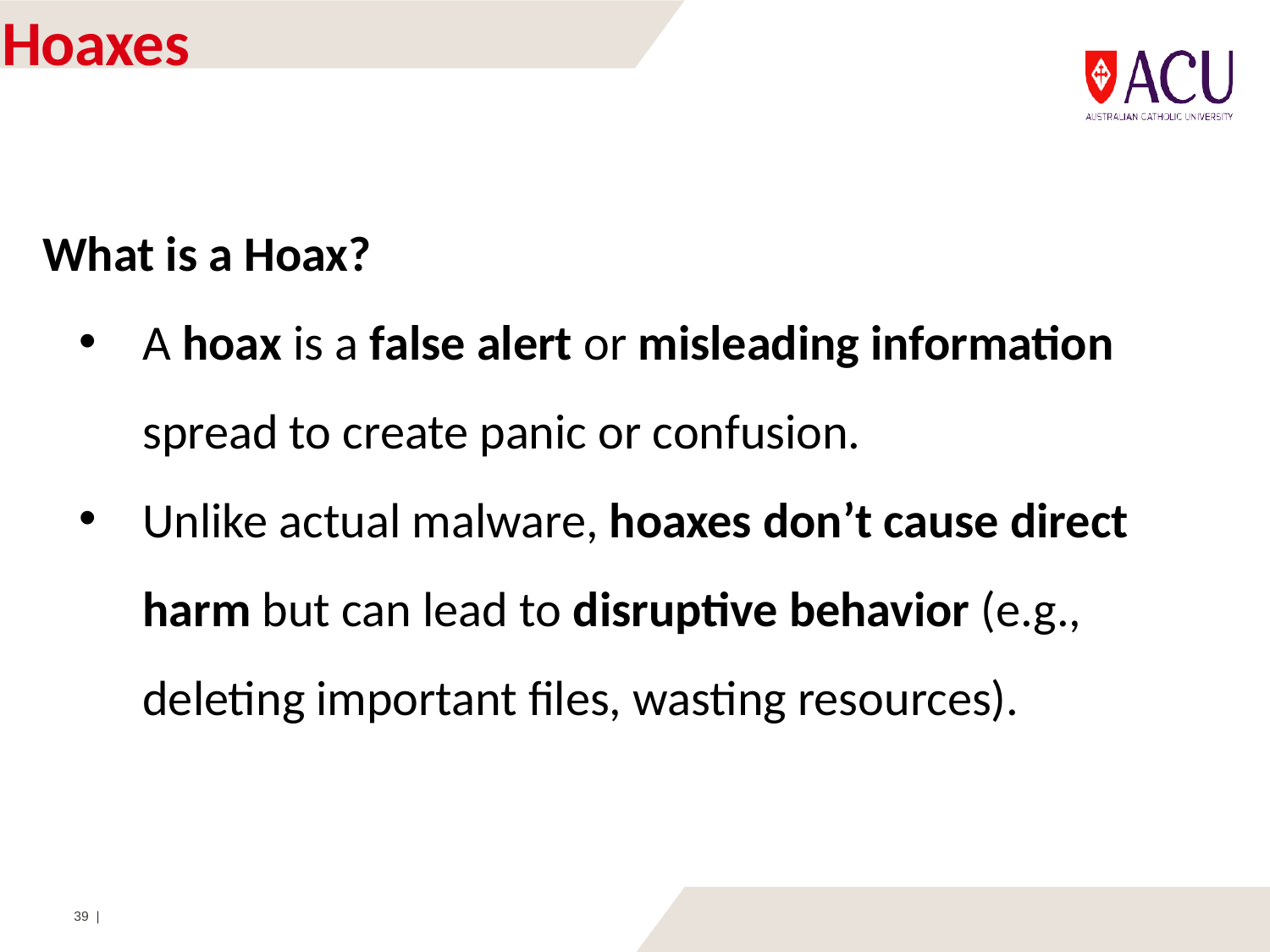

# Hoaxes
What is a Hoax?
A hoax is a false alert or misleading information spread to create panic or confusion.
Unlike actual malware, hoaxes don’t cause direct harm but can lead to disruptive behavior (e.g., deleting important files, wasting resources).
39 |